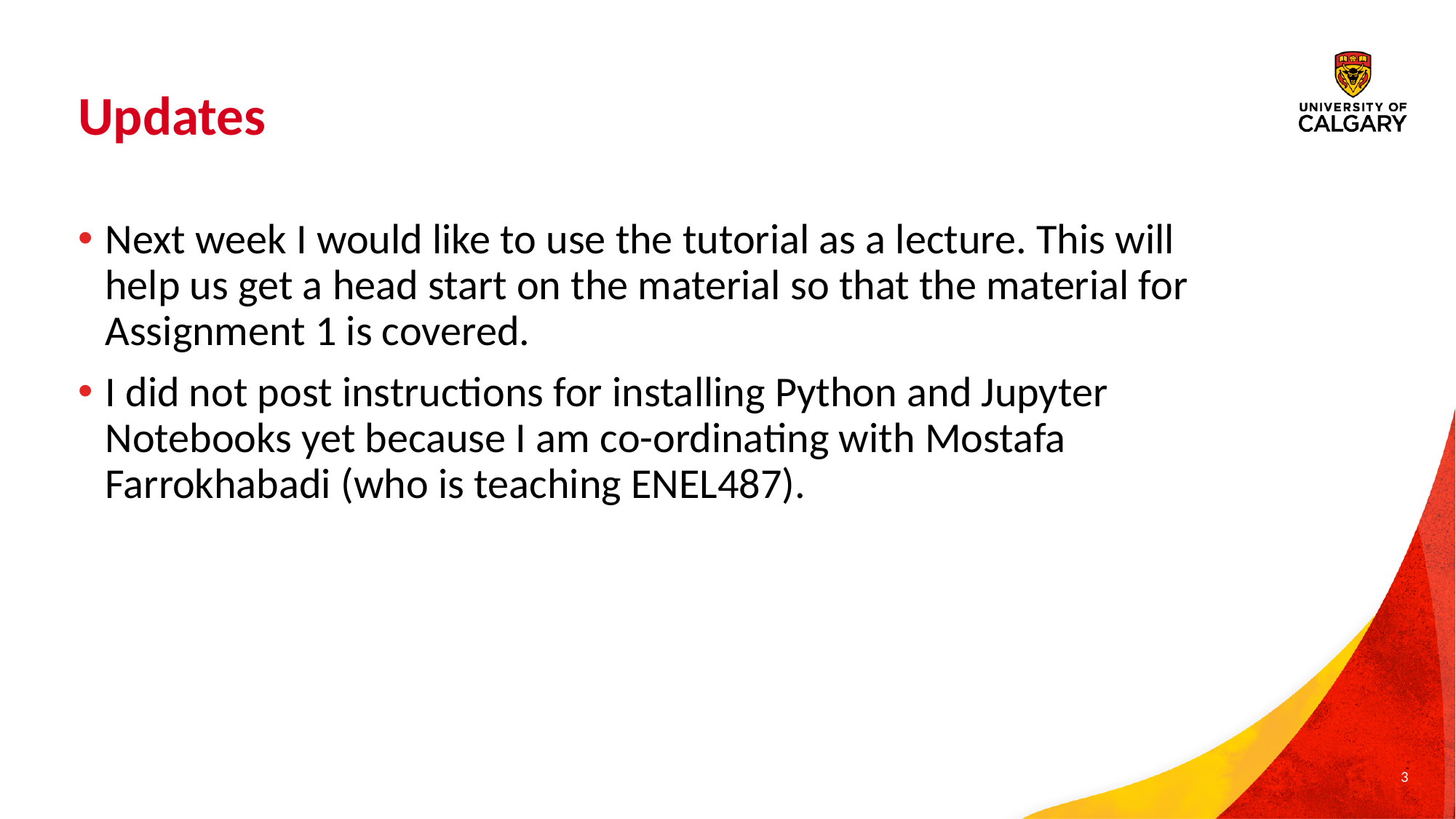

# Updates
Next week I would like to use the tutorial as a lecture. This will help us get a head start on the material so that the material for Assignment 1 is covered.
I did not post instructions for installing Python and Jupyter Notebooks yet because I am co-ordinating with Mostafa Farrokhabadi (who is teaching ENEL487).
3